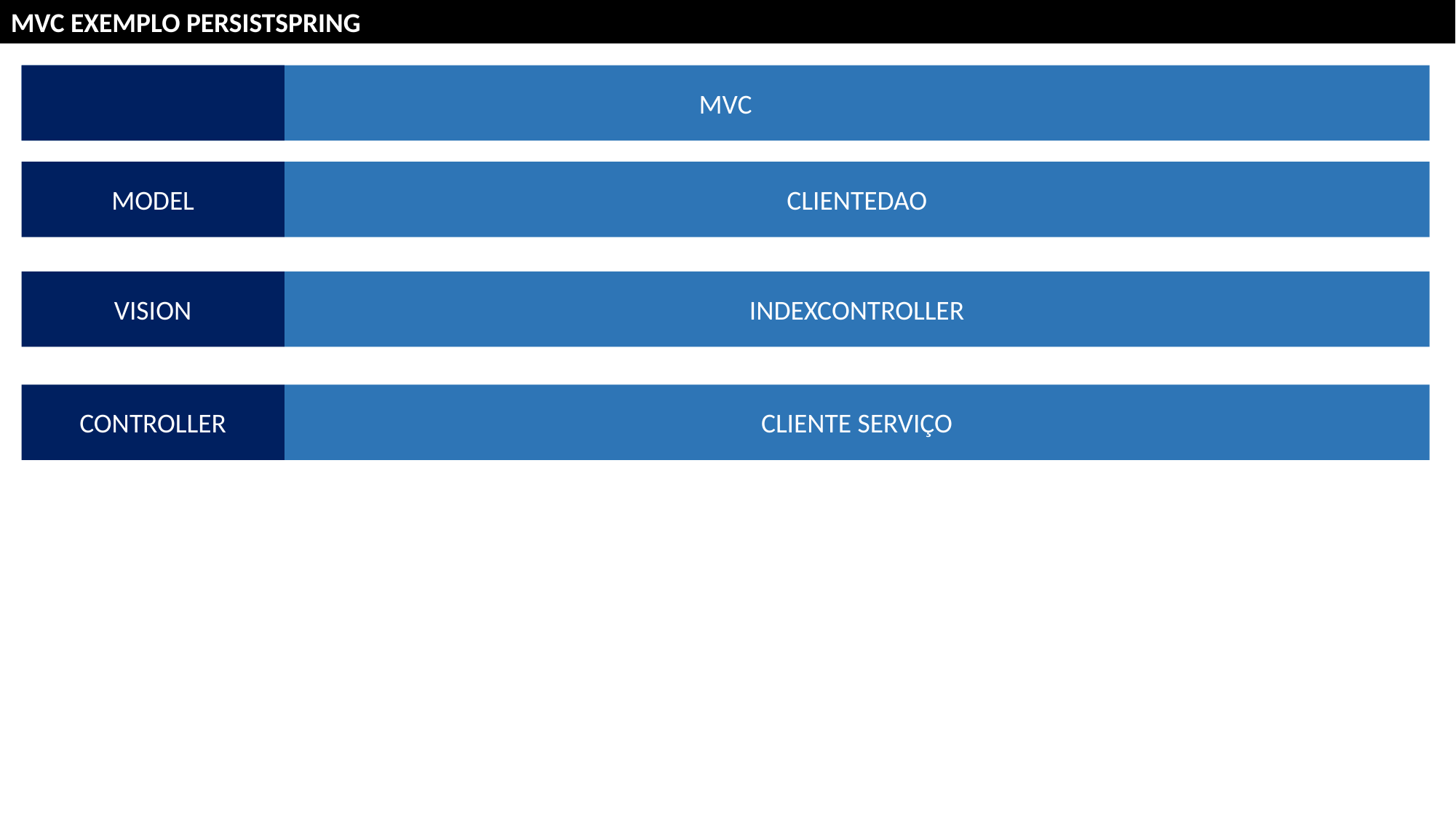

MVC EXEMPLO PERSISTSPRING

MVC
CLIENTEDAO
MODEL
INDEXCONTROLLER
VISION
CLIENTE SERVIÇO
CONTROLLER